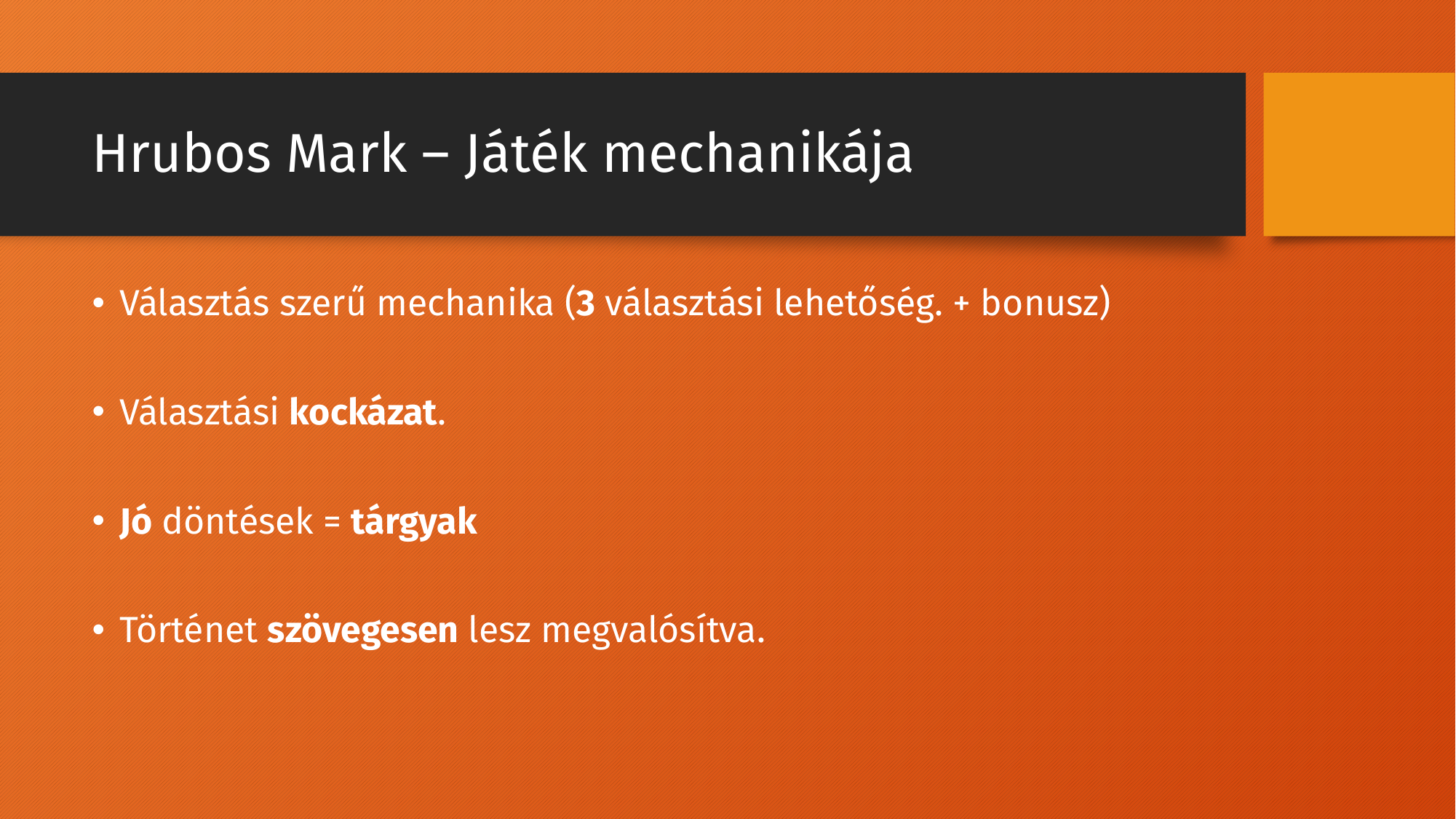

# Hrubos Mark – Játék mechanikája
Választás szerű mechanika (3 választási lehetőség. + bonusz)

Választási kockázat.

Jó döntések = tárgyak

Történet szövegesen lesz megvalósítva.